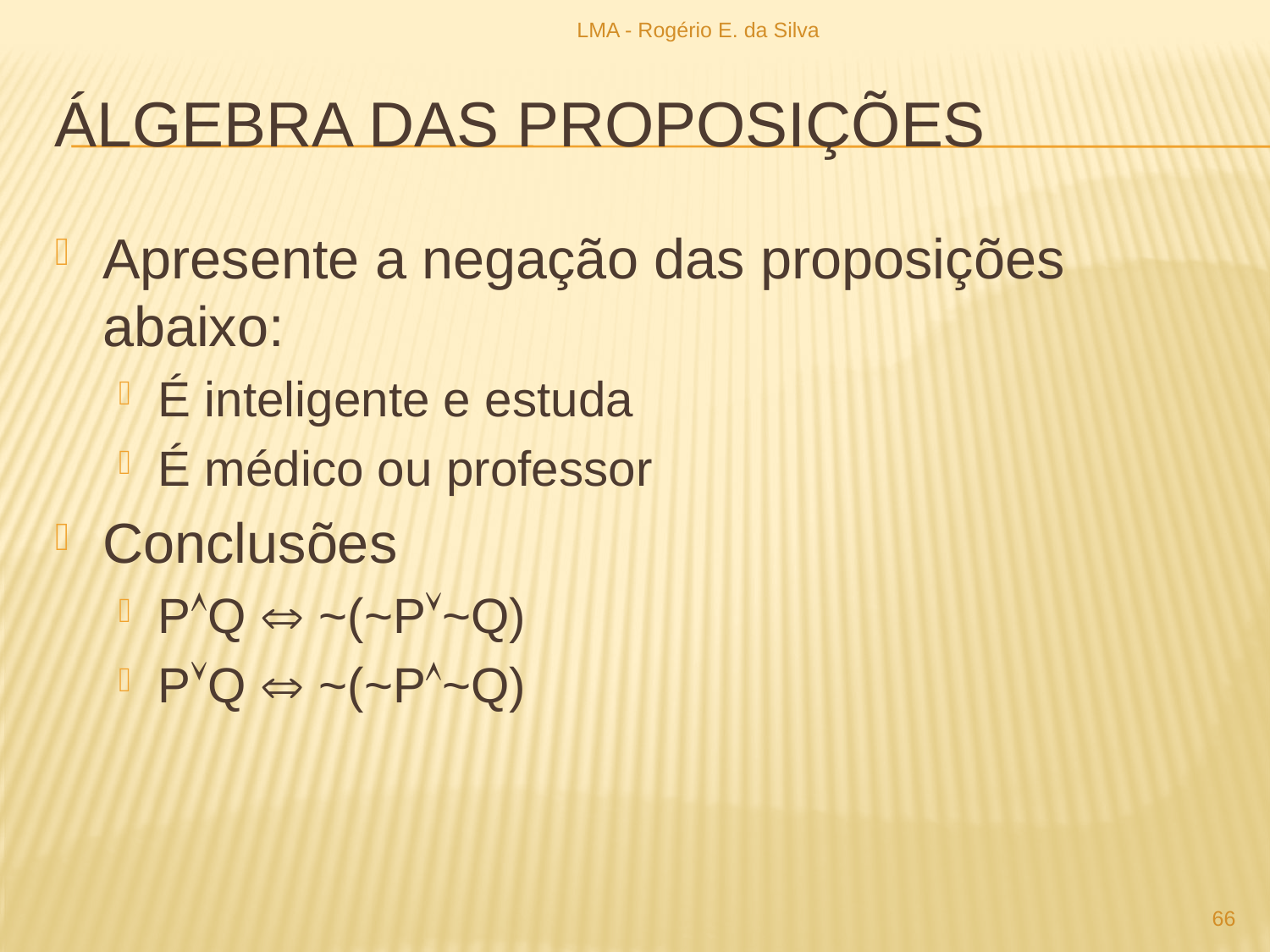

LMA - Rogério E. da Silva
# álgebra das proposições
Apresente a negação das proposições abaixo:
É inteligente e estuda
É médico ou professor
Conclusões
P∧Q ⇔ ~(~P∨~Q)
P∨Q ⇔ ~(~P∧~Q)

66